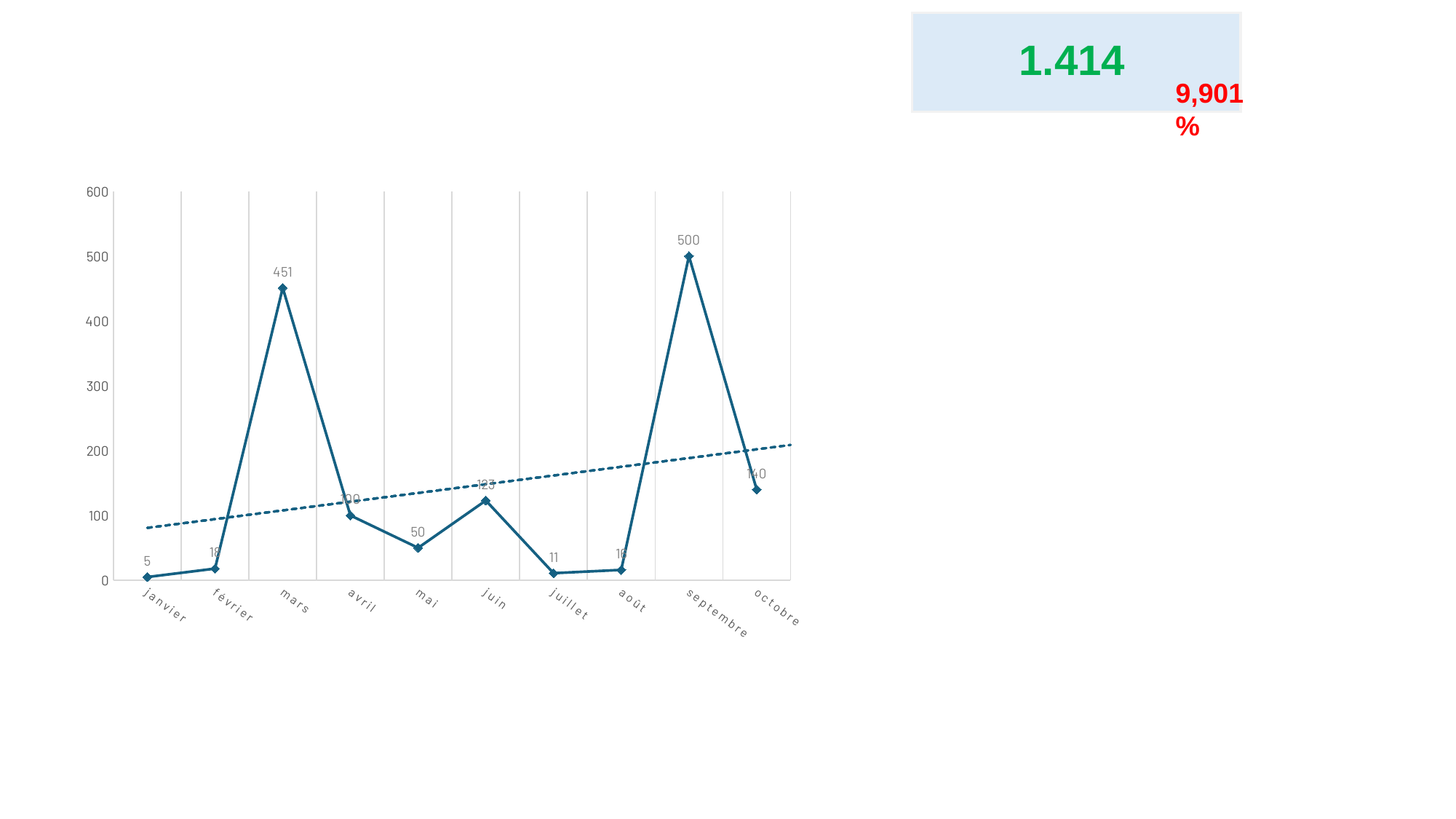

1.414
9,901%

### Chart

| Category | VALUE |
|---|---|
| janvier | 5.0 |
| février | 18.0 |
| mars | 451.0 |
| avril | 100.0 |
| mai | 50.0 |
| juin | 123.0 |
| juillet | 11.0 |
| août | 16.0 |
| septembre | 500.0 |
| octobre | 140.0 |